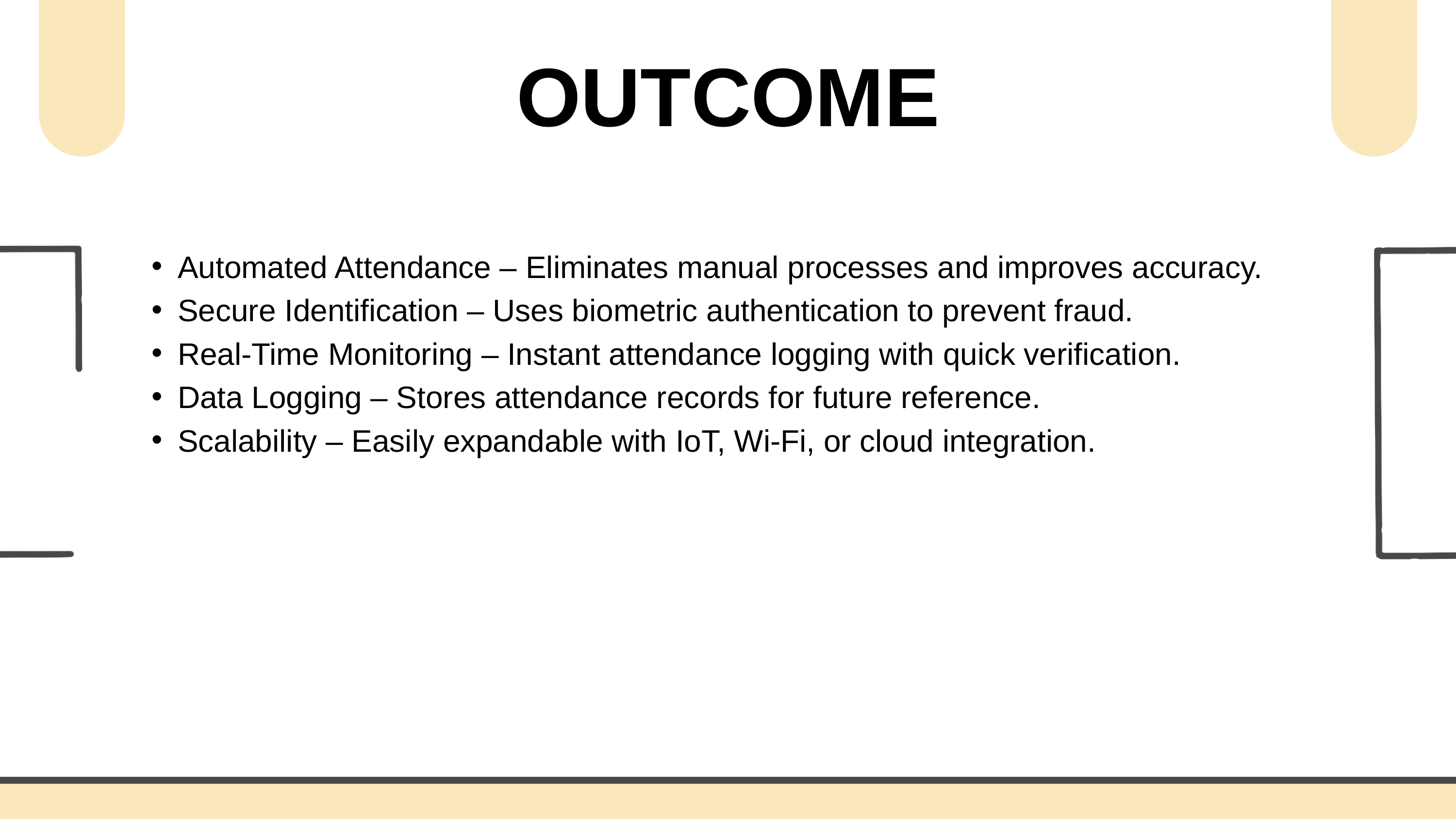

OUTCOME
Automated Attendance – Eliminates manual processes and improves accuracy.
Secure Identification – Uses biometric authentication to prevent fraud.
Real-Time Monitoring – Instant attendance logging with quick verification.
Data Logging – Stores attendance records for future reference.
Scalability – Easily expandable with IoT, Wi-Fi, or cloud integration.